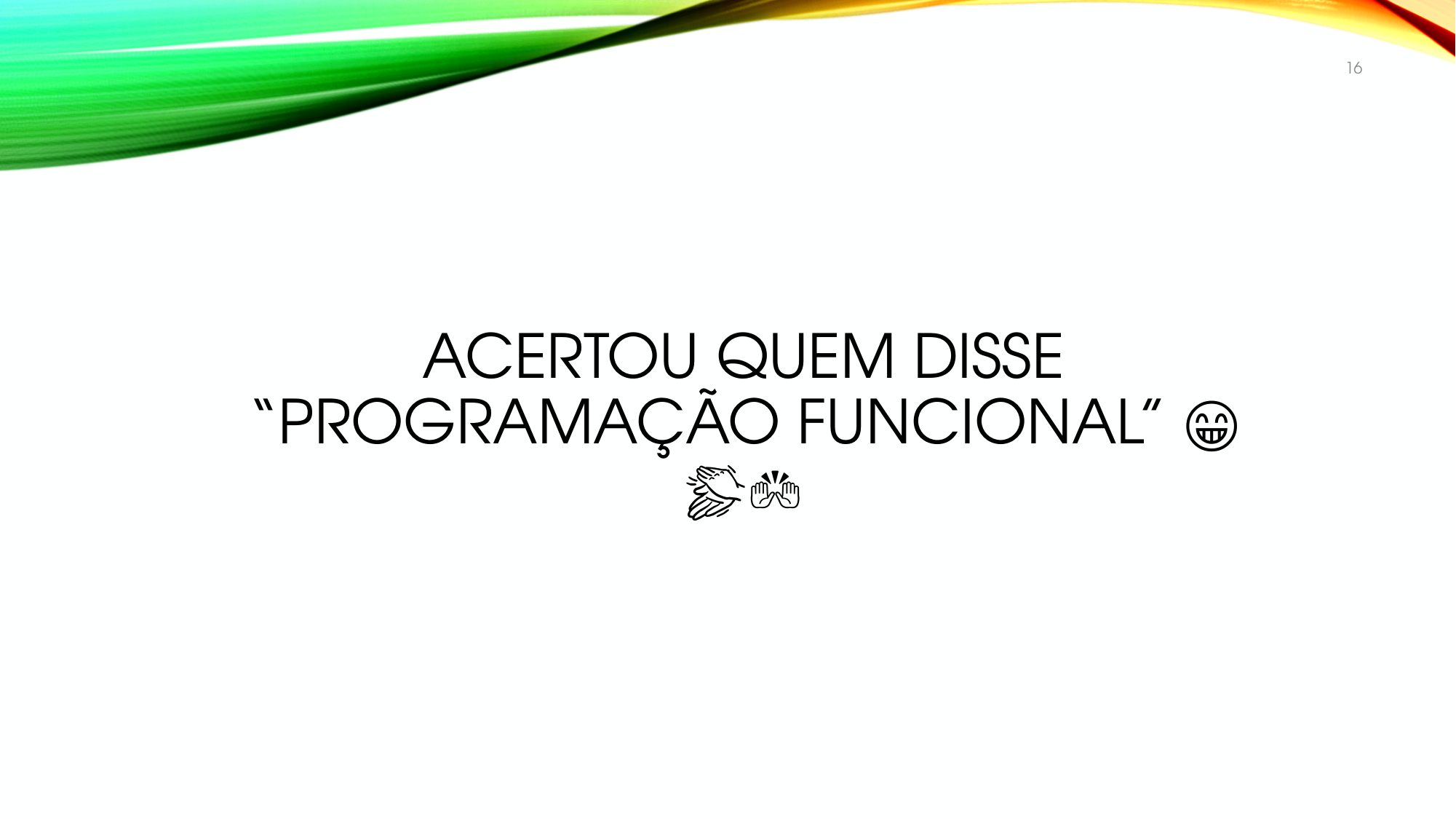

16
# Acertou quem disse “programação funcional” 😁👏🙌